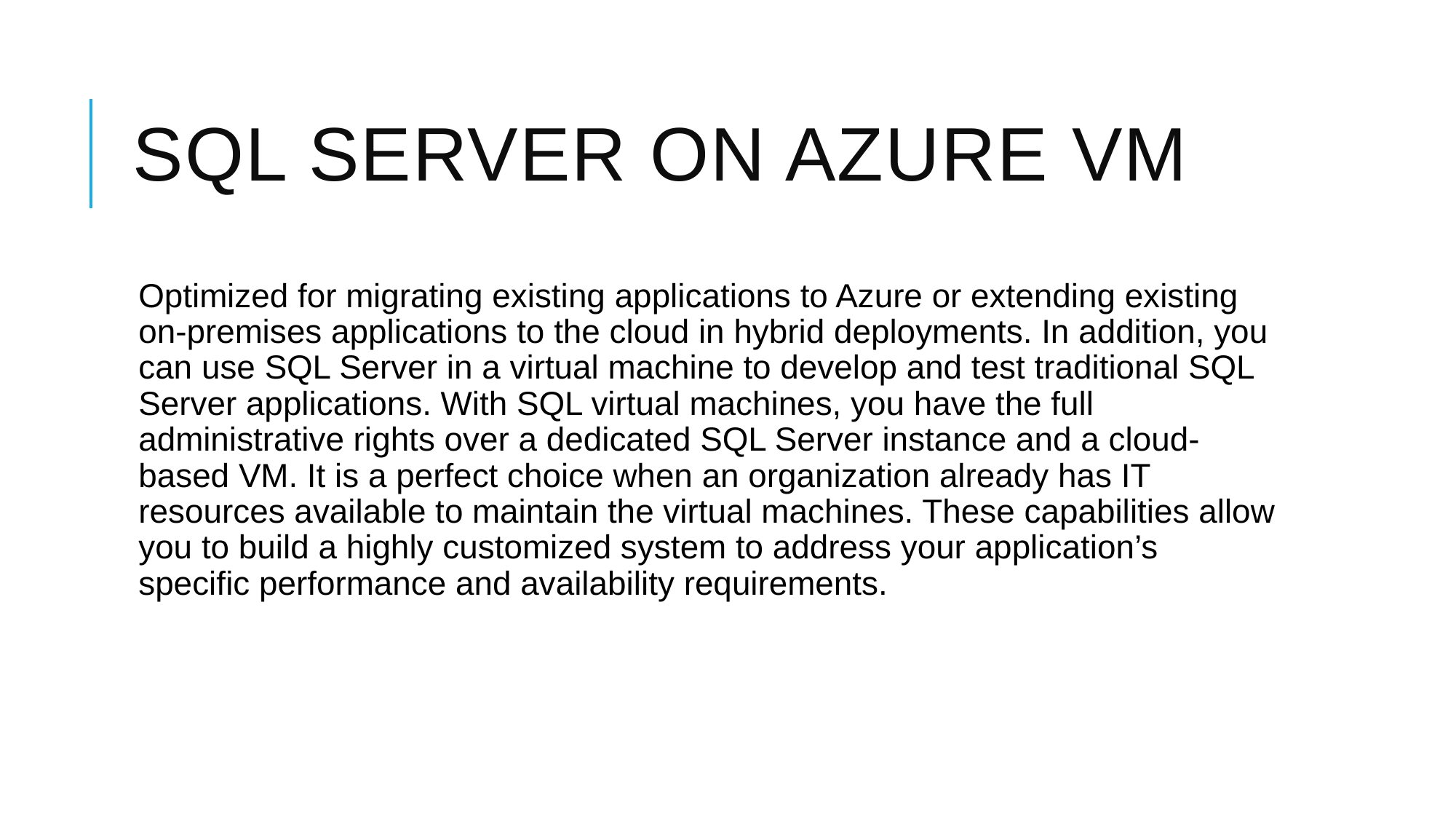

# Sql server on azure vm
Optimized for migrating existing applications to Azure or extending existing on-premises applications to the cloud in hybrid deployments. In addition, you can use SQL Server in a virtual machine to develop and test traditional SQL Server applications. With SQL virtual machines, you have the full administrative rights over a dedicated SQL Server instance and a cloud-based VM. It is a perfect choice when an organization already has IT resources available to maintain the virtual machines. These capabilities allow you to build a highly customized system to address your application’s specific performance and availability requirements.